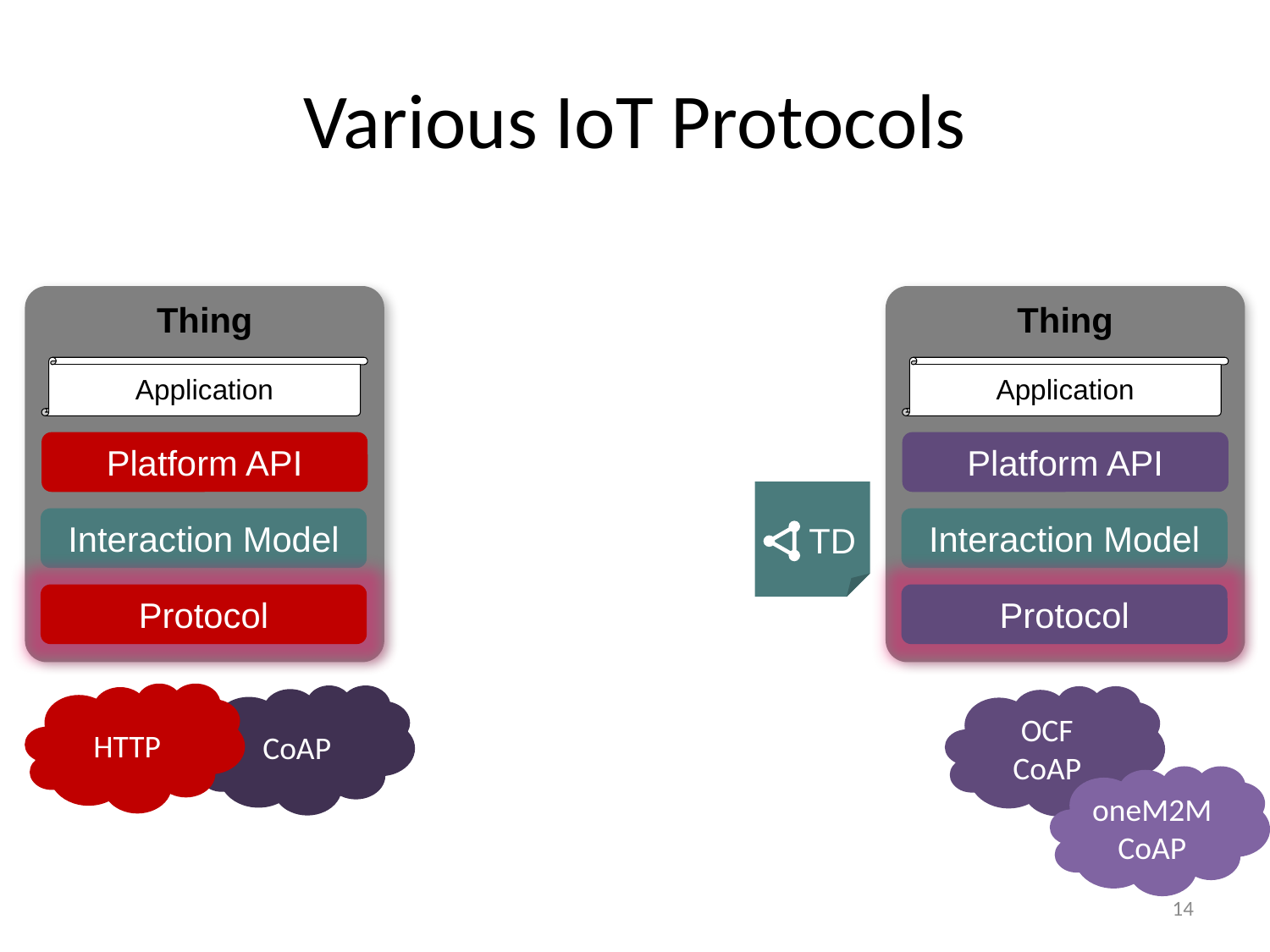

# Various IoT Protocols
Thing
Thing
Application
Application
Platform API
Platform API
TD

Interaction Model
Interaction Model
Protocol
Protocol
HTTP
CoAP
OCF
CoAP
oneM2M
CoAP
14